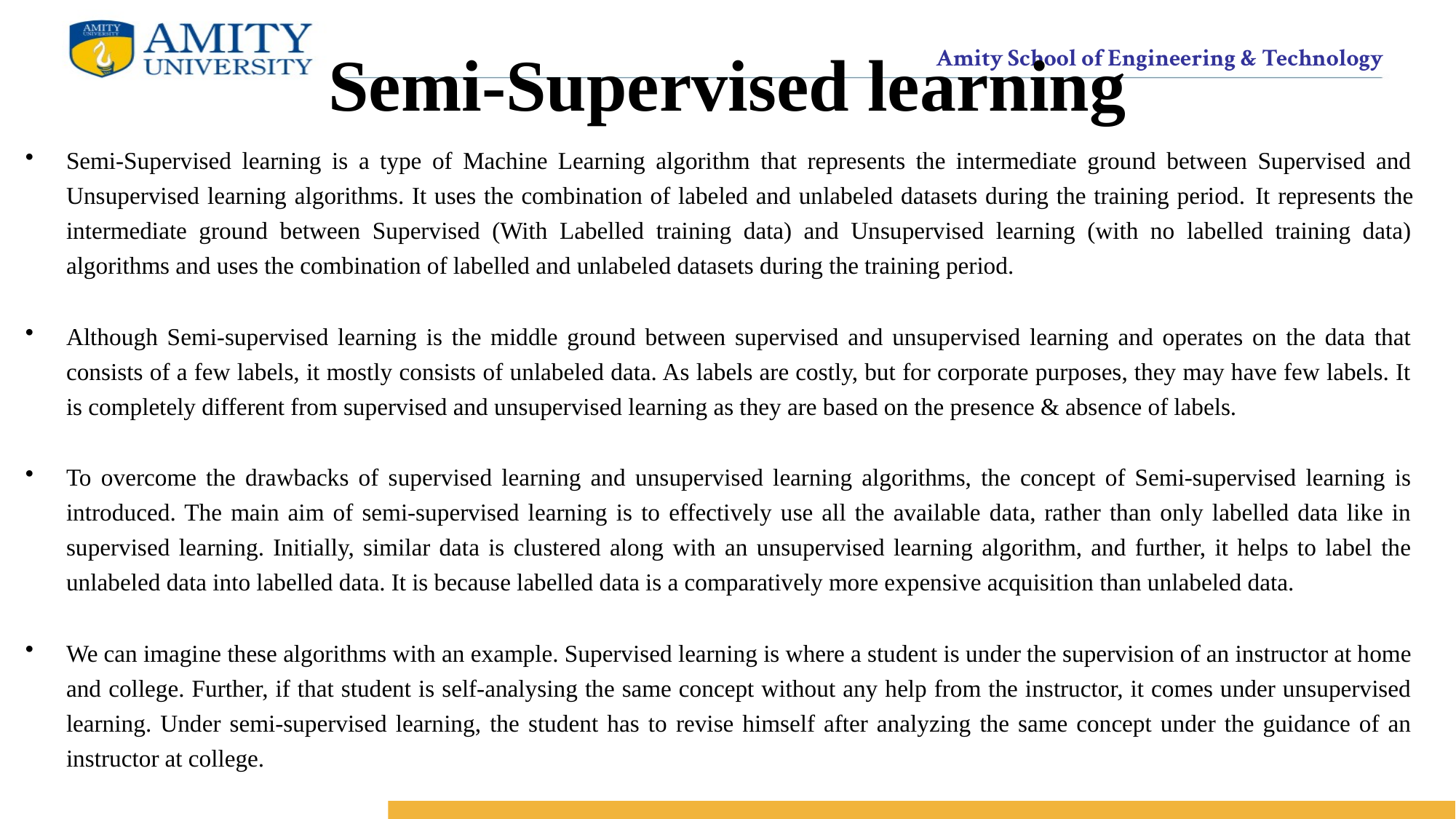

# Semi-Supervised learning
Semi-Supervised learning is a type of Machine Learning algorithm that represents the intermediate ground between Supervised and Unsupervised learning algorithms. It uses the combination of labeled and unlabeled datasets during the training period. It represents the intermediate ground between Supervised (With Labelled training data) and Unsupervised learning (with no labelled training data) algorithms and uses the combination of labelled and unlabeled datasets during the training period.
Although Semi-supervised learning is the middle ground between supervised and unsupervised learning and operates on the data that consists of a few labels, it mostly consists of unlabeled data. As labels are costly, but for corporate purposes, they may have few labels. It is completely different from supervised and unsupervised learning as they are based on the presence & absence of labels.
To overcome the drawbacks of supervised learning and unsupervised learning algorithms, the concept of Semi-supervised learning is introduced. The main aim of semi-supervised learning is to effectively use all the available data, rather than only labelled data like in supervised learning. Initially, similar data is clustered along with an unsupervised learning algorithm, and further, it helps to label the unlabeled data into labelled data. It is because labelled data is a comparatively more expensive acquisition than unlabeled data.
We can imagine these algorithms with an example. Supervised learning is where a student is under the supervision of an instructor at home and college. Further, if that student is self-analysing the same concept without any help from the instructor, it comes under unsupervised learning. Under semi-supervised learning, the student has to revise himself after analyzing the same concept under the guidance of an instructor at college.